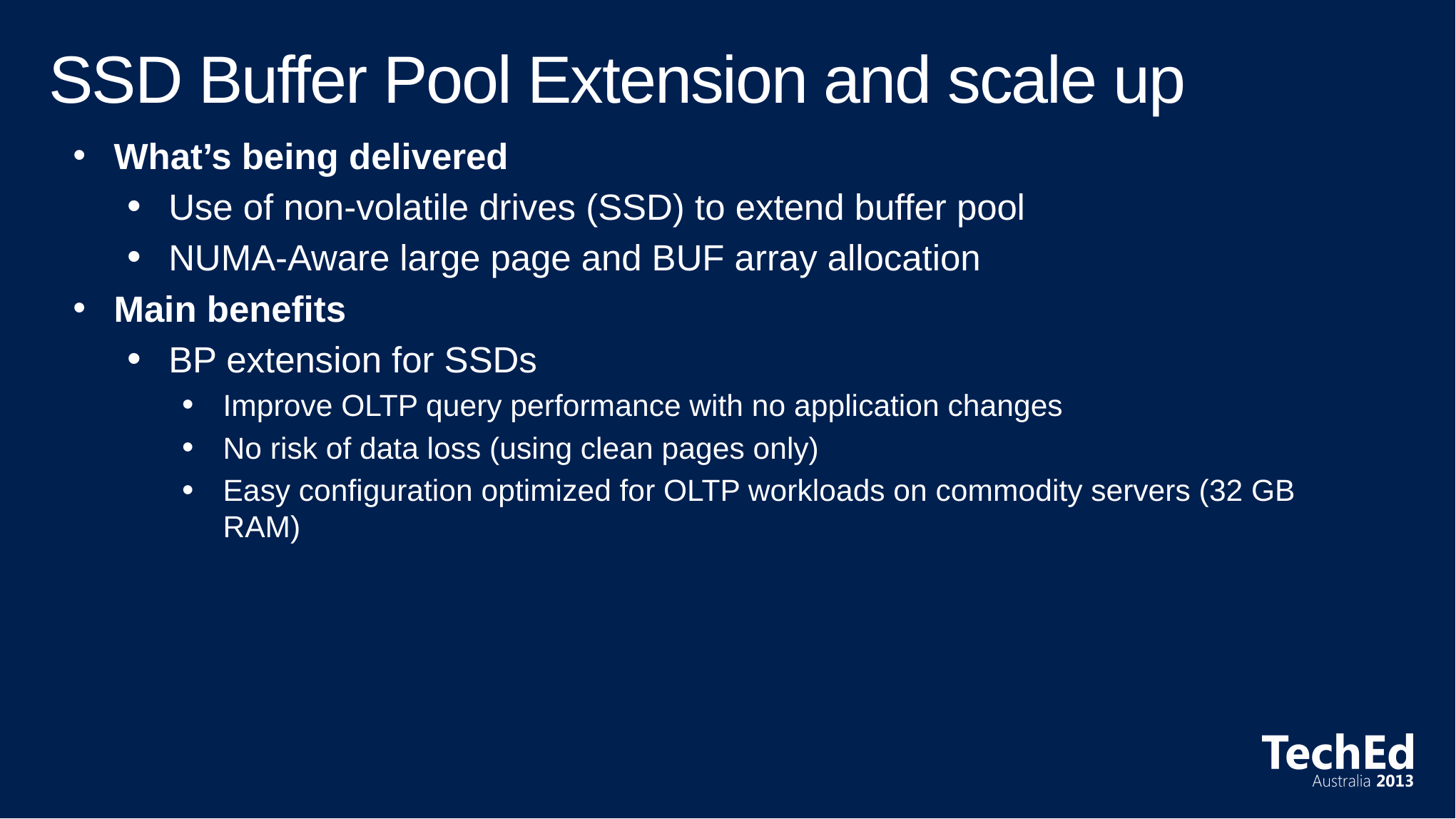

# SSD Buffer Pool Extension and scale up
What’s being delivered
Use of non-volatile drives (SSD) to extend buffer pool
NUMA-Aware large page and BUF array allocation
Main benefits
BP extension for SSDs
Improve OLTP query performance with no application changes
No risk of data loss (using clean pages only)
Easy configuration optimized for OLTP workloads on commodity servers (32 GB RAM)